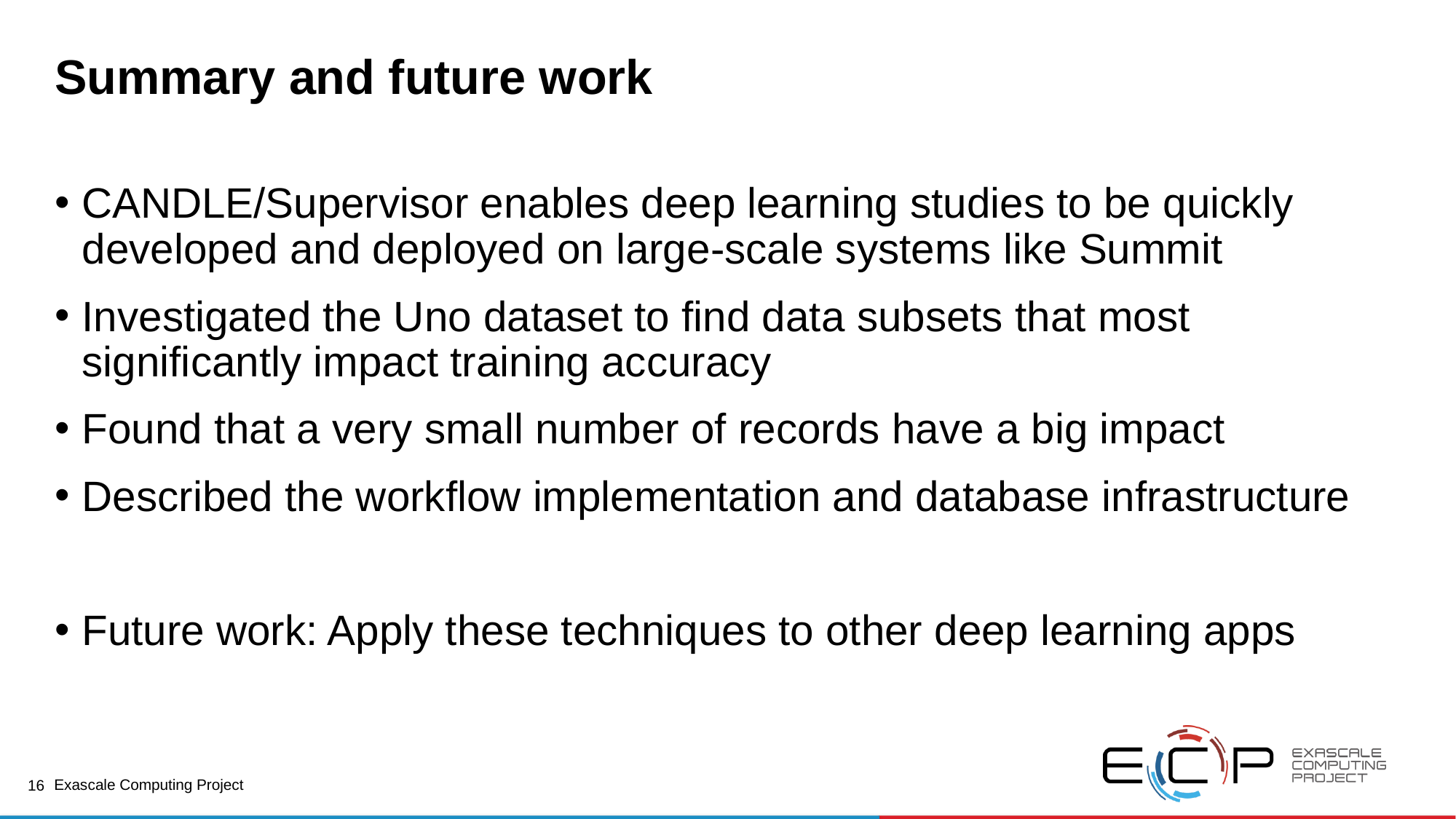

# Summary and future work
CANDLE/Supervisor enables deep learning studies to be quickly developed and deployed on large-scale systems like Summit
Investigated the Uno dataset to find data subsets that most significantly impact training accuracy
Found that a very small number of records have a big impact
Described the workflow implementation and database infrastructure

Future work: Apply these techniques to other deep learning apps